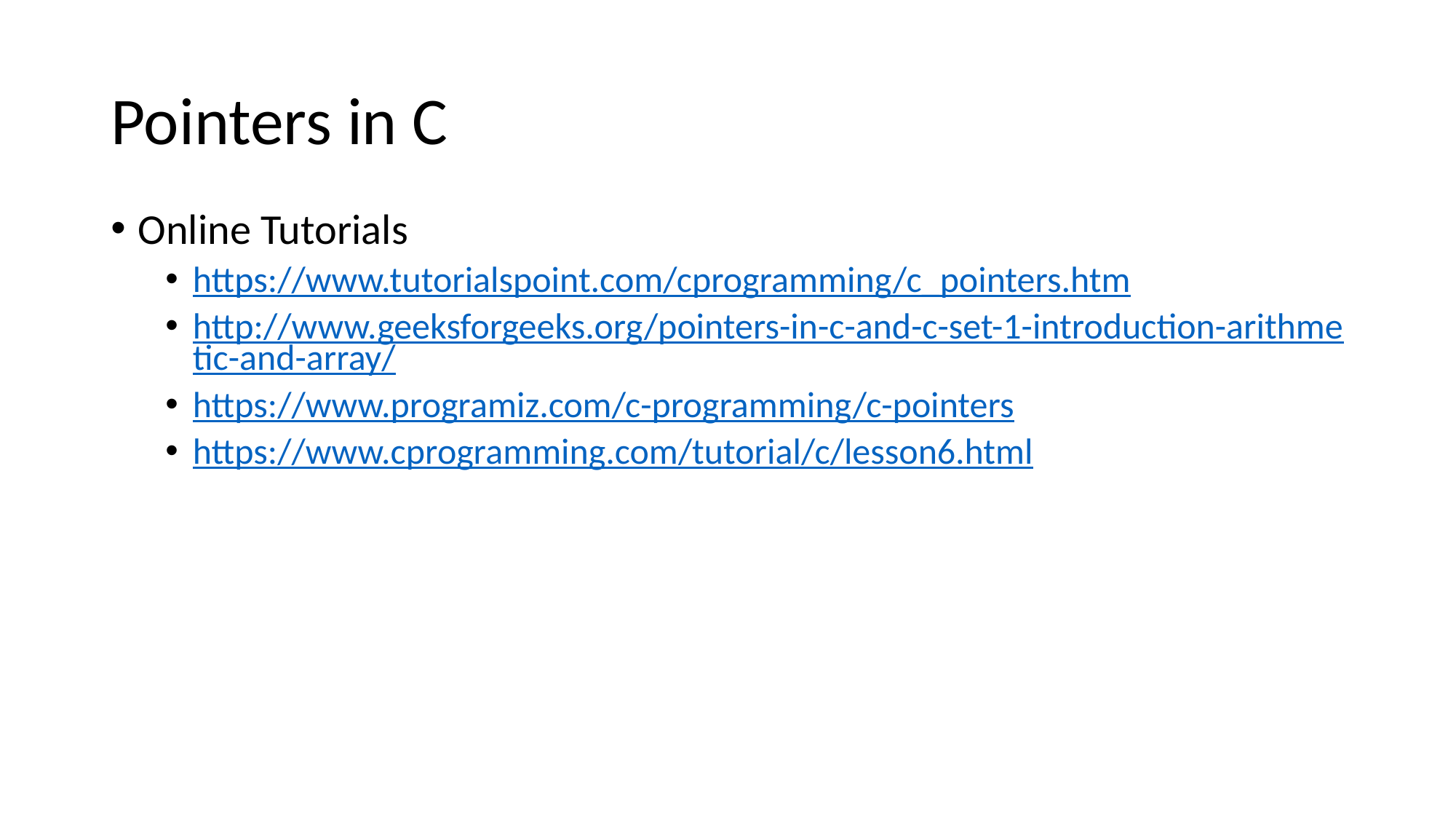

# Pointers in C
Online Tutorials
https://www.tutorialspoint.com/cprogramming/c_pointers.htm
http://www.geeksforgeeks.org/pointers-in-c-and-c-set-1-introduction-arithmetic-and-array/
https://www.programiz.com/c-programming/c-pointers
https://www.cprogramming.com/tutorial/c/lesson6.html